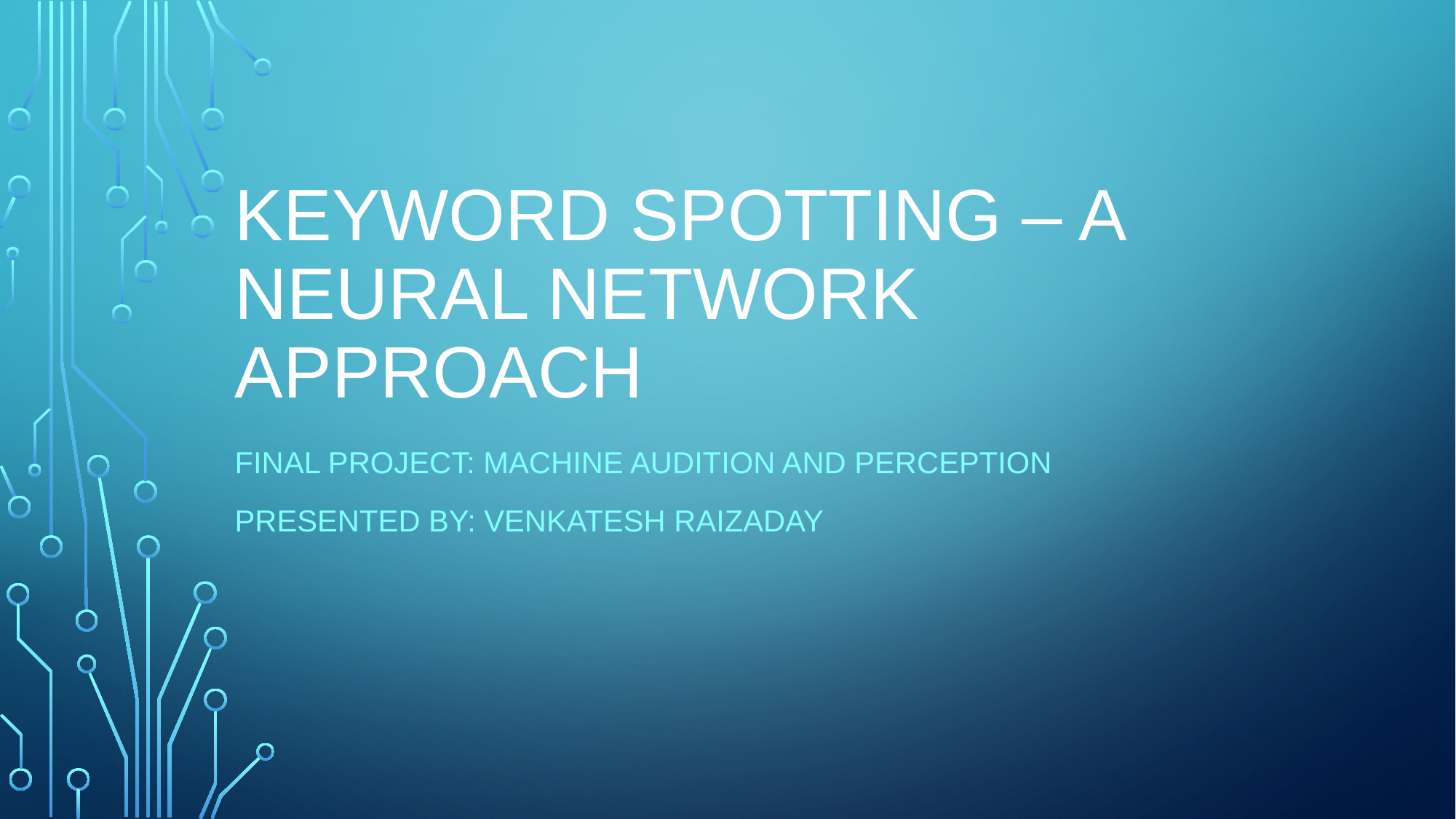

# Keyword Spotting – a neural network approach
Final project: machine Audition and perception
Presented by: Venkatesh Raizaday